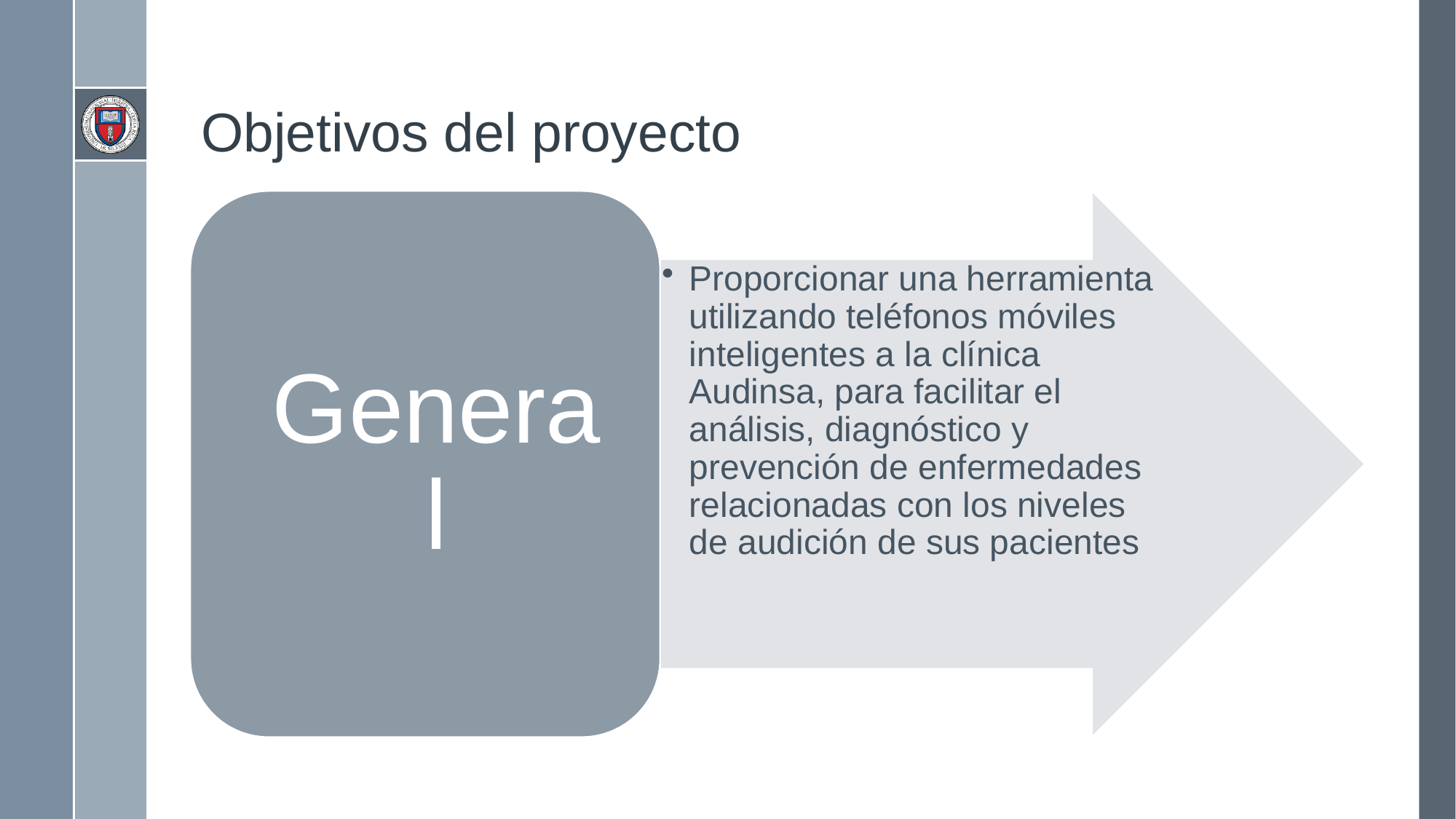

# Objetivos del proyecto
Proporcionar una herramienta utilizando teléfonos móviles inteligentes a la clínica Audinsa, para facilitar el análisis, diagnóstico y prevención de enfermedades relacionadas con los niveles de audición de sus pacientes
General